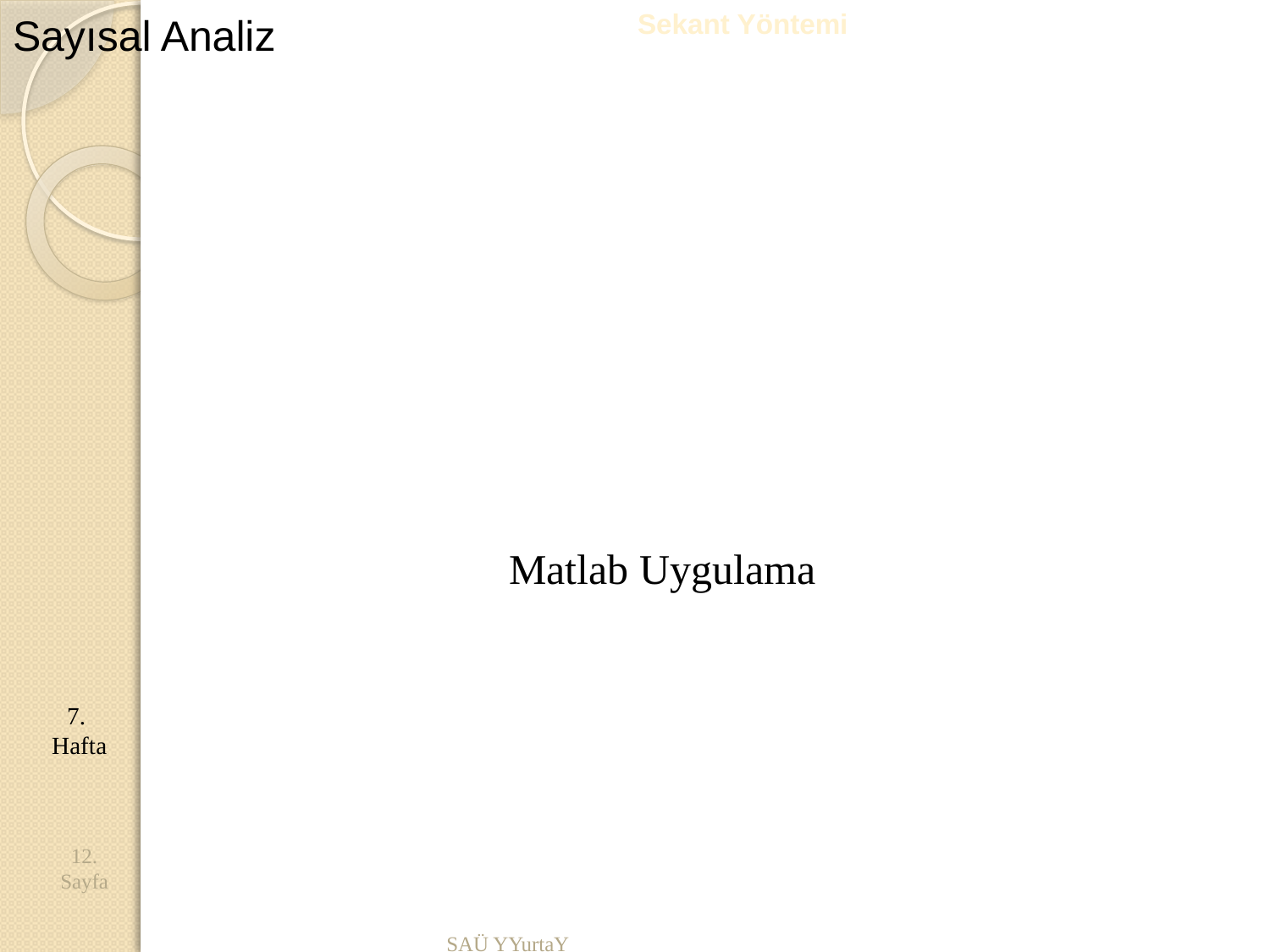

Sekant Yöntemi

Sayısal Analiz
Matlab Uygulama
7.  Hafta
12.
Sayfa
SAÜ YYurtaY